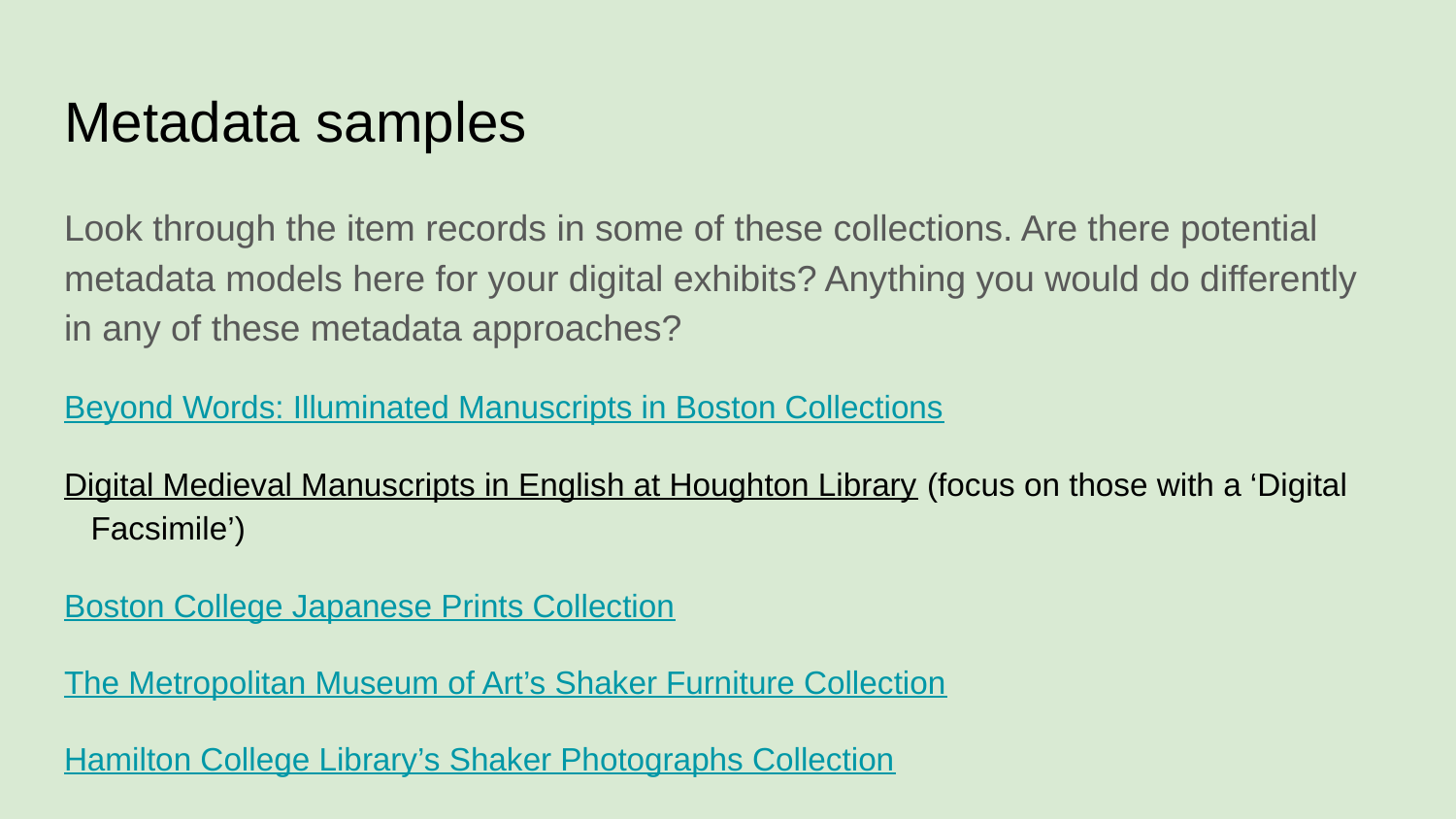

# Metadata samples
Look through the item records in some of these collections. Are there potential metadata models here for your digital exhibits? Anything you would do differently in any of these metadata approaches?
Beyond Words: Illuminated Manuscripts in Boston Collections
Digital Medieval Manuscripts in English at Houghton Library (focus on those with a ‘Digital        Facsimile’)
Boston College Japanese Prints Collection
The Metropolitan Museum of Art’s Shaker Furniture Collection
Hamilton College Library’s Shaker Photographs Collection